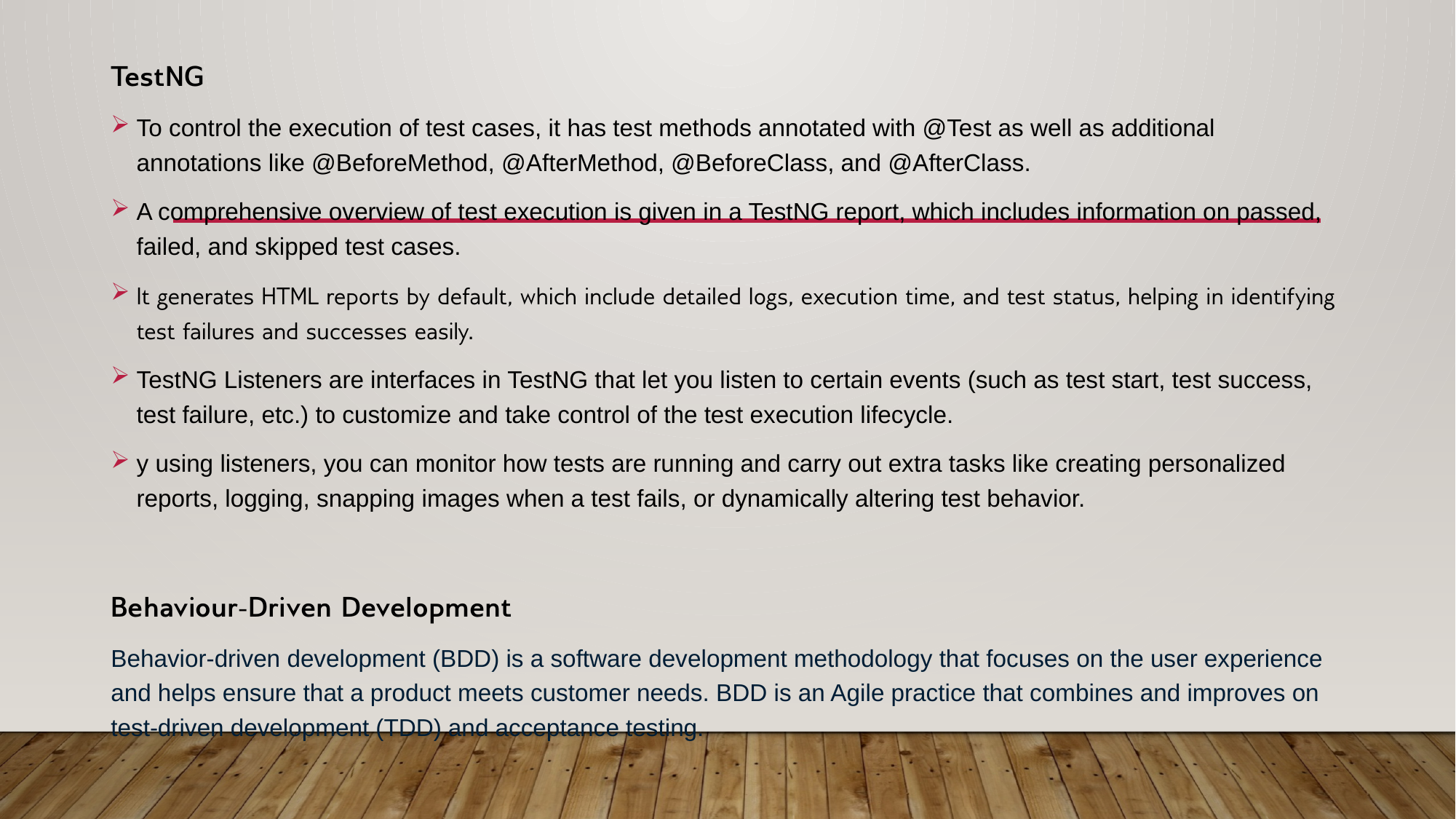

TestNG
To control the execution of test cases, it has test methods annotated with @Test as well as additional annotations like @BeforeMethod, @AfterMethod, @BeforeClass, and @AfterClass.
A comprehensive overview of test execution is given in a TestNG report, which includes information on passed, failed, and skipped test cases.
It generates HTML reports by default, which include detailed logs, execution time, and test status, helping in identifying test failures and successes easily.
TestNG Listeners are interfaces in TestNG that let you listen to certain events (such as test start, test success, test failure, etc.) to customize and take control of the test execution lifecycle.
y using listeners, you can monitor how tests are running and carry out extra tasks like creating personalized reports, logging, snapping images when a test fails, or dynamically altering test behavior.

Behaviour-Driven Development
Behavior-driven development (BDD) is a software development methodology that focuses on the user experience and helps ensure that a product meets customer needs. BDD is an Agile practice that combines and improves on test-driven development (TDD) and acceptance testing.